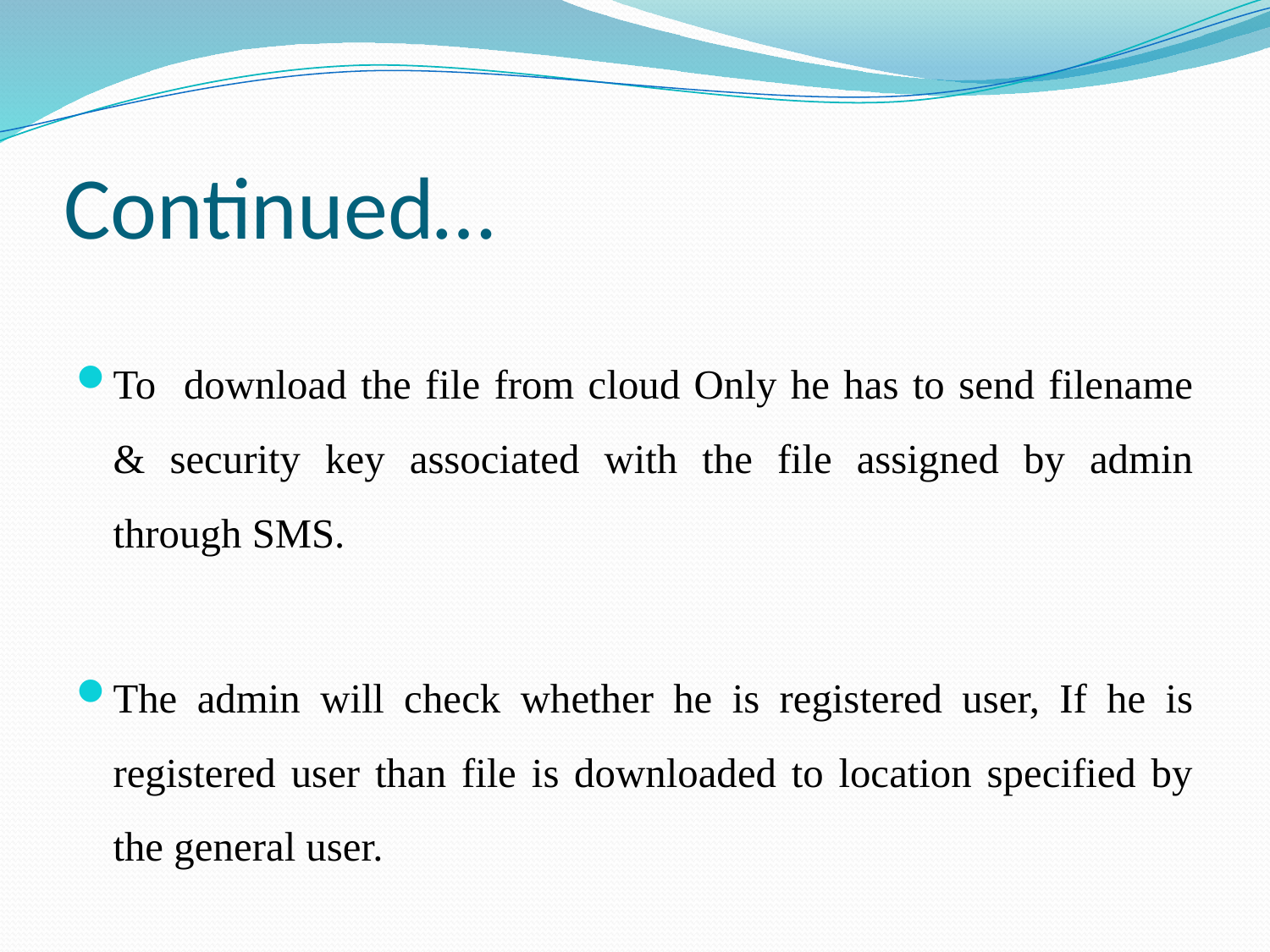

# Continued…

	To  download the file from cloud Only he has to send filename & security key associated with the file assigned by admin through SMS.

	The admin will check whether he is registered user, If he is registered user than file is downloaded to location specified by the general user.